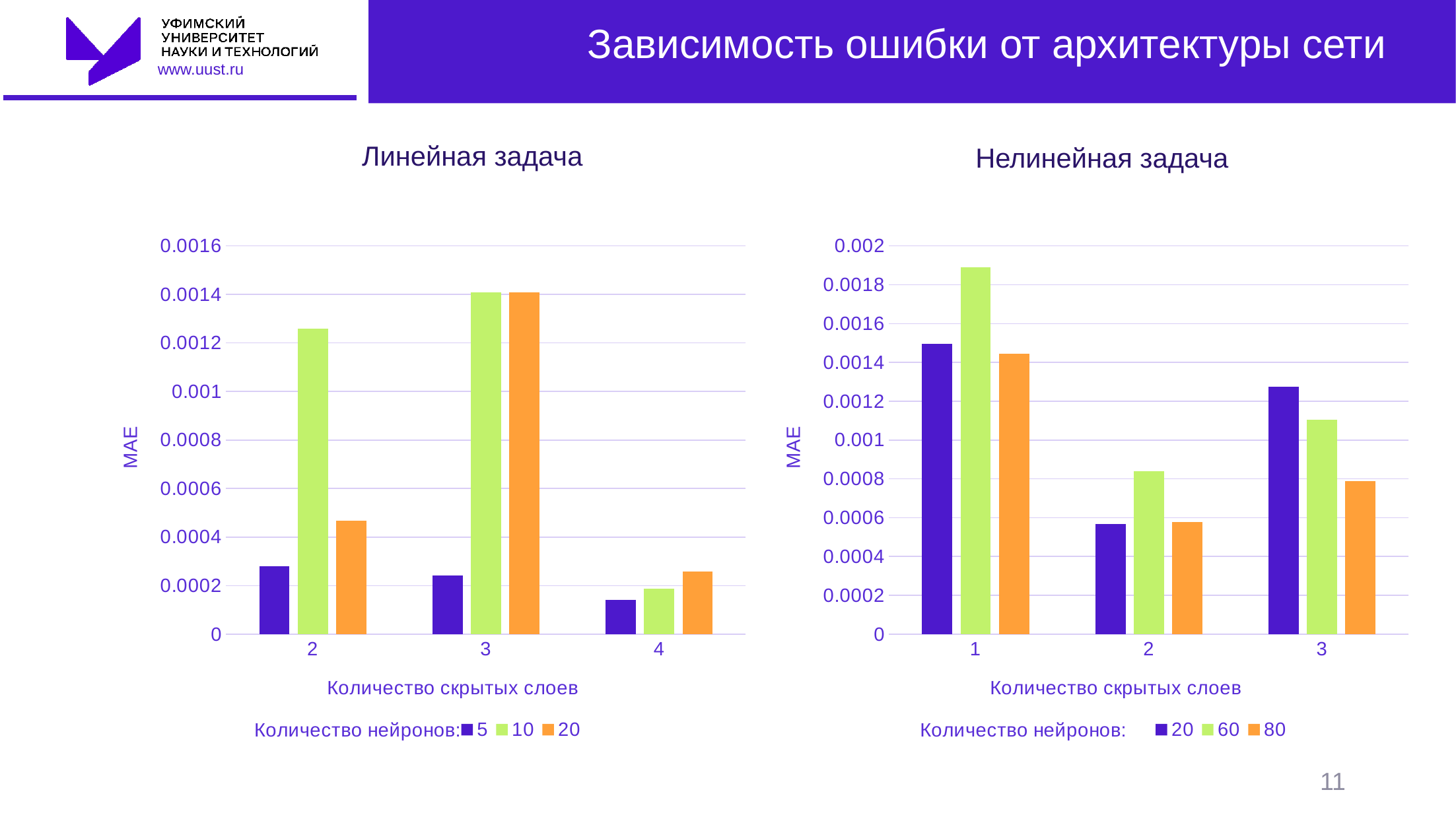

# Зависимость ошибки от архитектуры сети
Линейная задача
Нелинейная задача

### Chart: Количество нейронов:

| Category | 5 | 10 | 20 |
|---|---|---|---|
| 2 | 0.000278742156626588 | 0.001258840837064761 | 0.0004663255357230714 |
| 3 | 0.0002407179592150811 | 0.001407645592233462 | 0.001408669168170776 |
| 4 | 0.0001400101400162426 | 0.0001873485438418461 | 0.0002591821310851319 |

### Chart: Количество нейронов:

| Category | 20 | 60 | 80 |
|---|---|---|---|
| 1 | 0.00149522380399965 | 0.00189057649713867 | 0.001443502629823065 |
| 2 | 0.000566 | 0.0008403766523706096 | 0.0005768887417875642 |
| 3 | 0.001275686157824623 | 0.001103503224458876 | 0.0007890605675417806 |
11